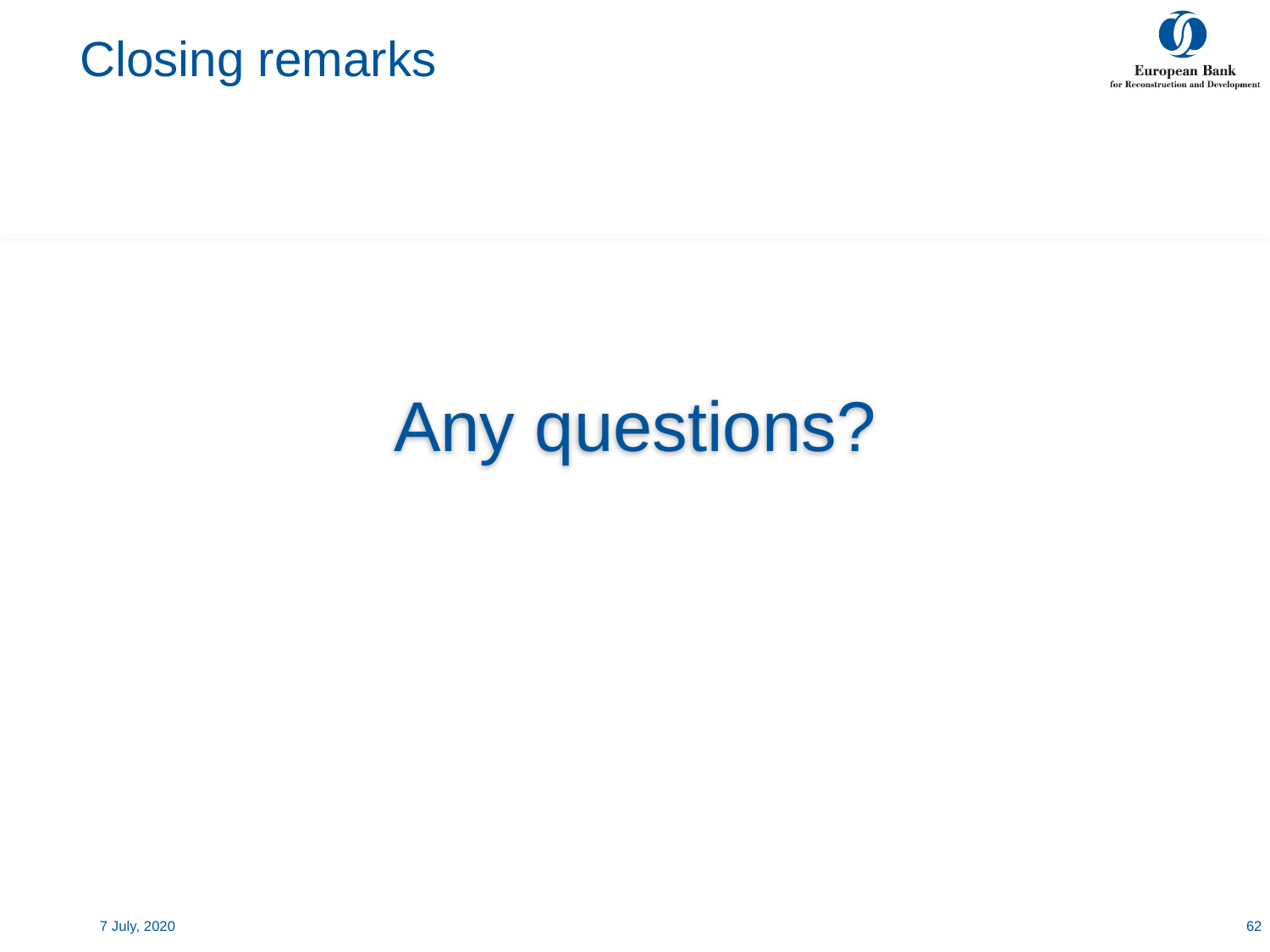

# Closing remarks

Any questions?
7 July, 2020
62